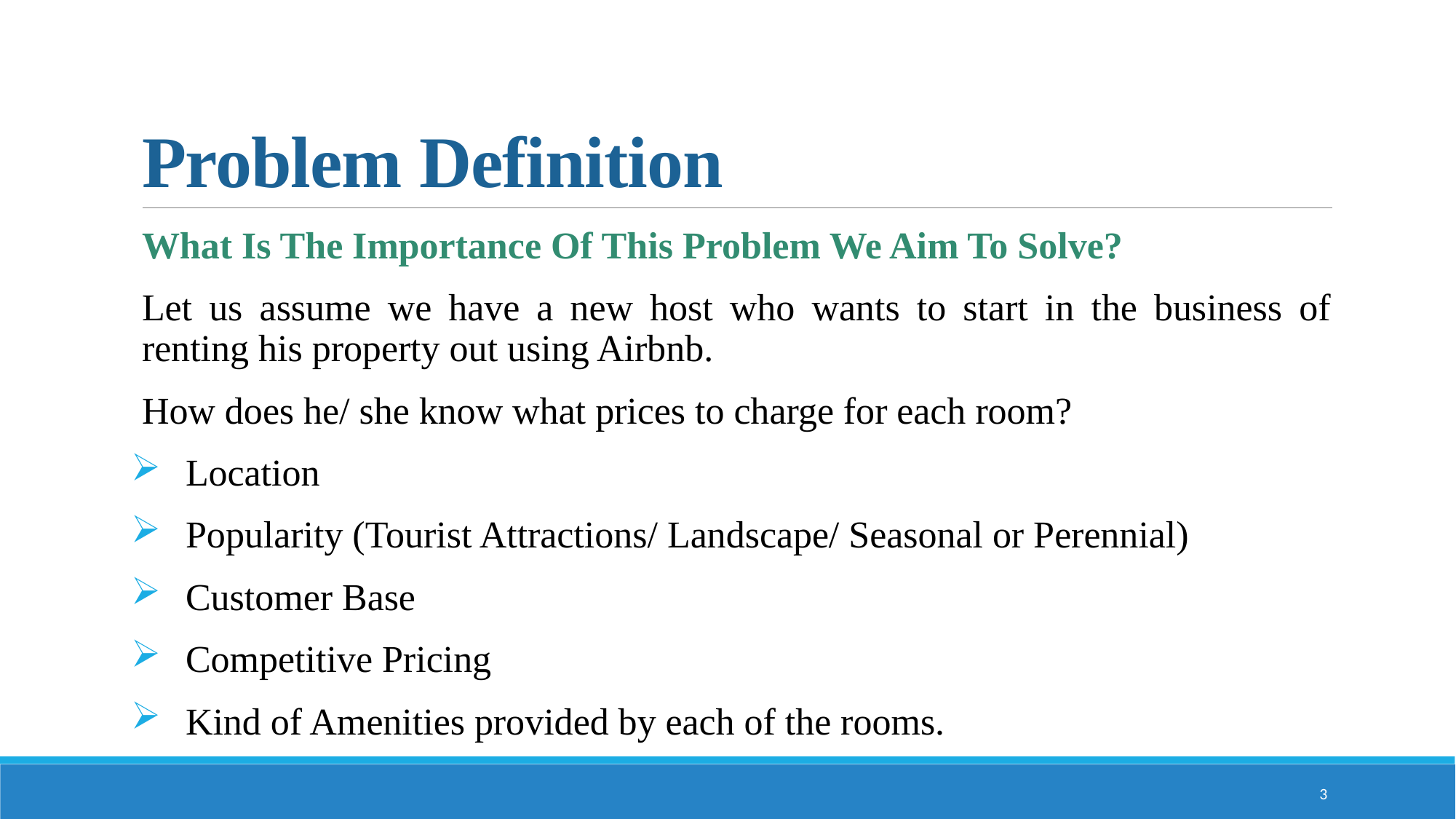

# Problem Definition
What Is The Importance Of This Problem We Aim To Solve?
Let us assume we have a new host who wants to start in the business of renting his property out using Airbnb.
How does he/ she know what prices to charge for each room?
Location
Popularity (Tourist Attractions/ Landscape/ Seasonal or Perennial)
Customer Base
Competitive Pricing
Kind of Amenities provided by each of the rooms.
3